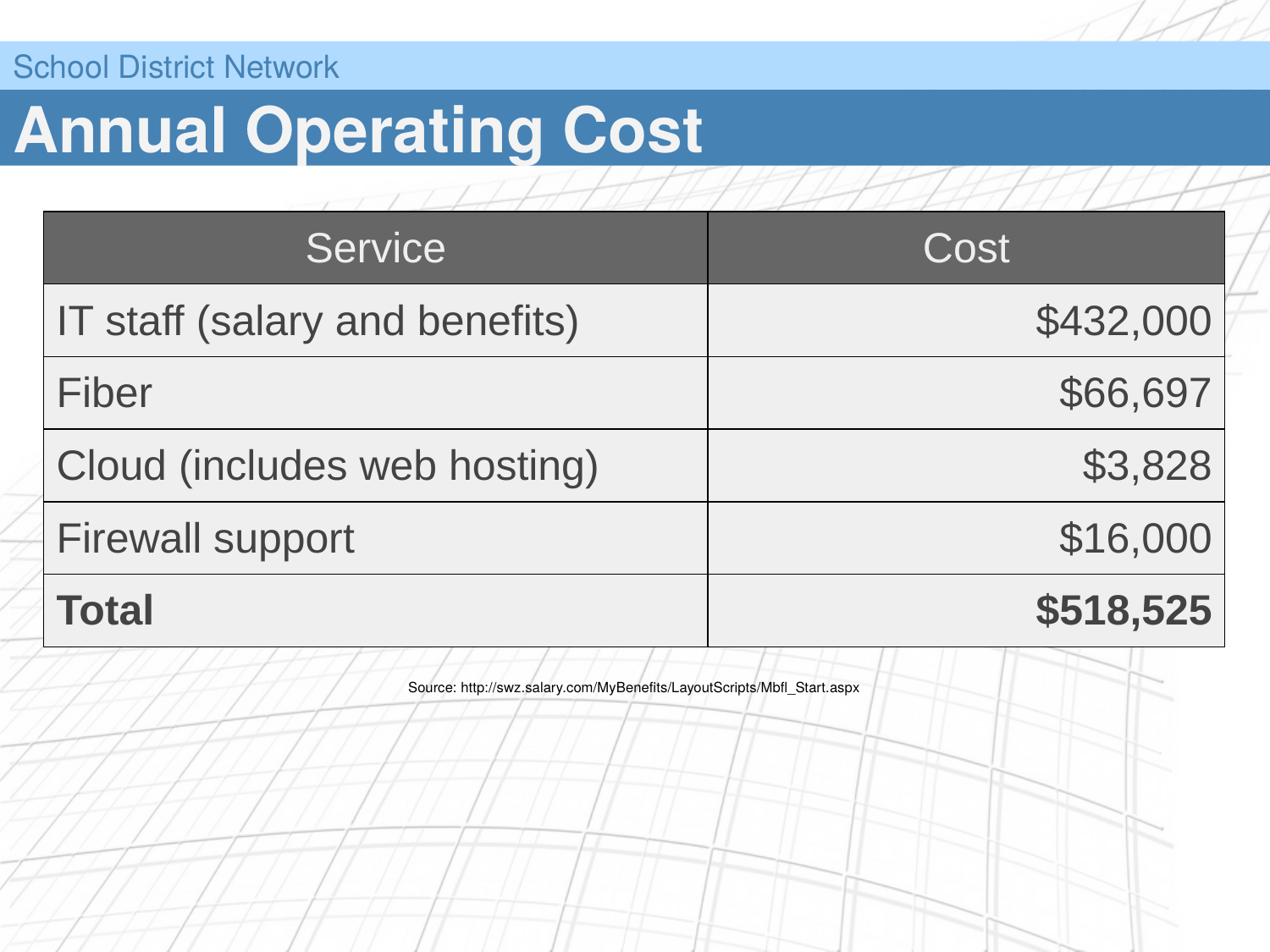

School District Network
# Annual Operating Cost
| Service | Cost |
| --- | --- |
| IT staff (salary and benefits) | $432,000 |
| Fiber | $66,697 |
| Cloud (includes web hosting) | $3,828 |
| Firewall support | $16,000 |
| Total | $518,525 |
Source: http://swz.salary.com/MyBenefits/LayoutScripts/Mbfl_Start.aspx